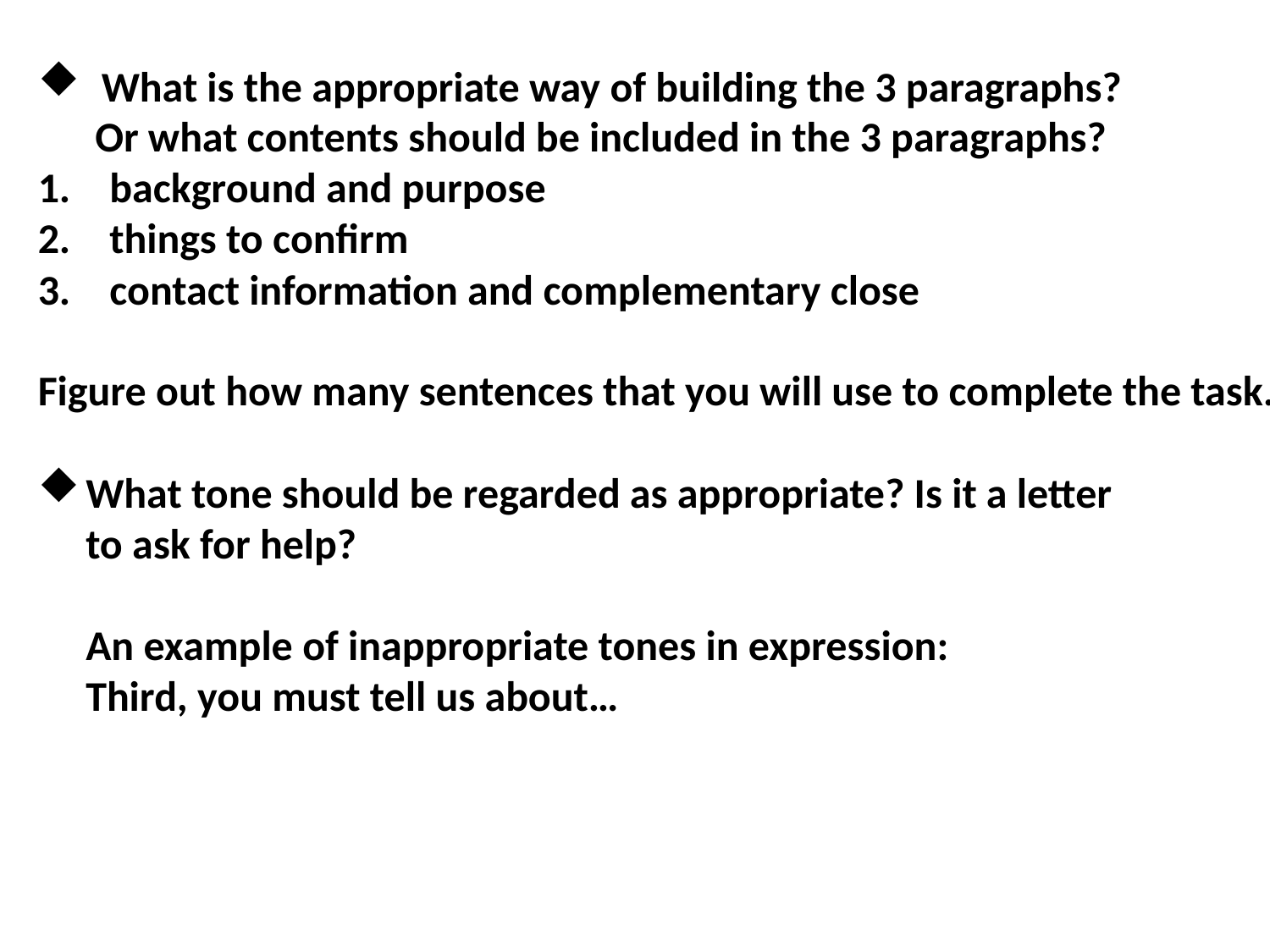

What is the appropriate way of building the 3 paragraphs?
      Or what contents should be included in the 3 paragraphs?
background and purpose
things to confirm
contact information and complementary close

Figure out how many sentences that you will use to complete the task.

What tone should be regarded as appropriate? Is it a letter
     to ask for help?

     An example of inappropriate tones in expression:
     Third, you must tell us about…